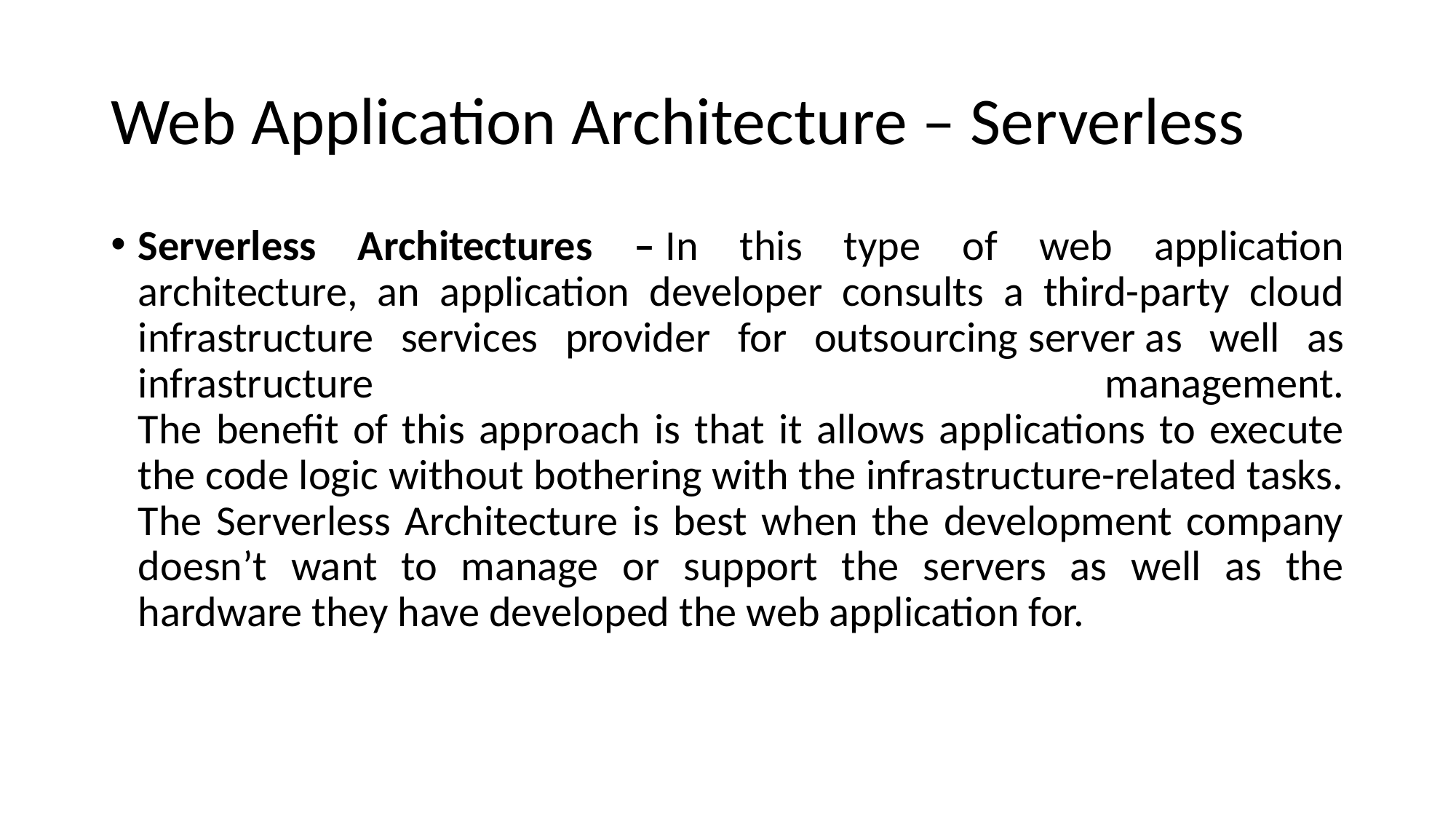

# Web Application Architecture – Serverless
Serverless Architectures – In this type of web application architecture, an application developer consults a third-party cloud infrastructure services provider for outsourcing server as well as infrastructure management.
The benefit of this approach is that it allows applications to execute the code logic without bothering with the infrastructure-related tasks.
The Serverless Architecture is best when the development company doesn’t want to manage or support the servers as well as the hardware they have developed the web application for.